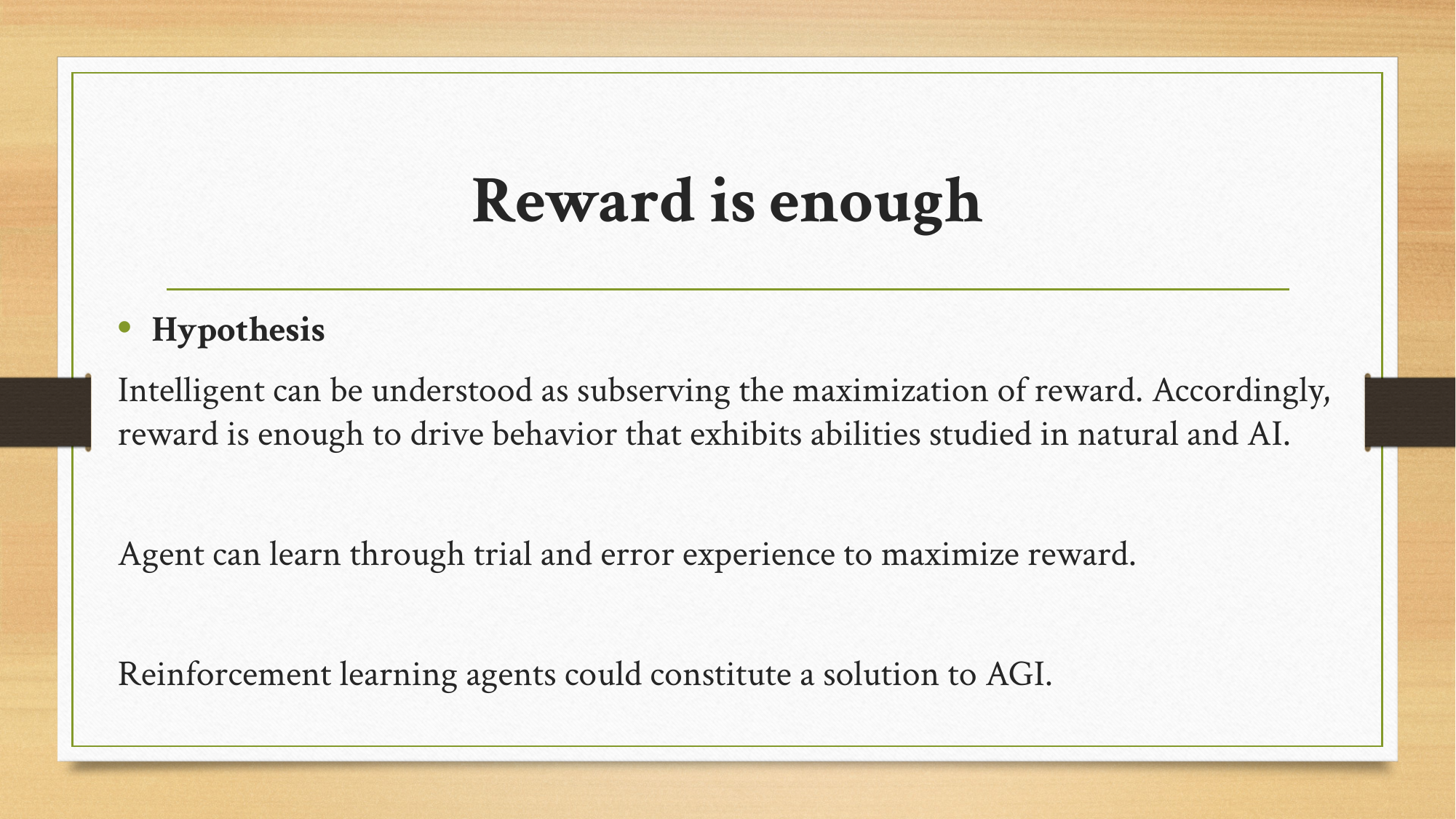

# Reward is enough
Hypothesis
Intelligent can be understood as subserving the maximization of reward. Accordingly, reward is enough to drive behavior that exhibits abilities studied in natural and AI.

Agent can learn through trial and error experience to maximize reward.

Reinforcement learning agents could constitute a solution to AGI.